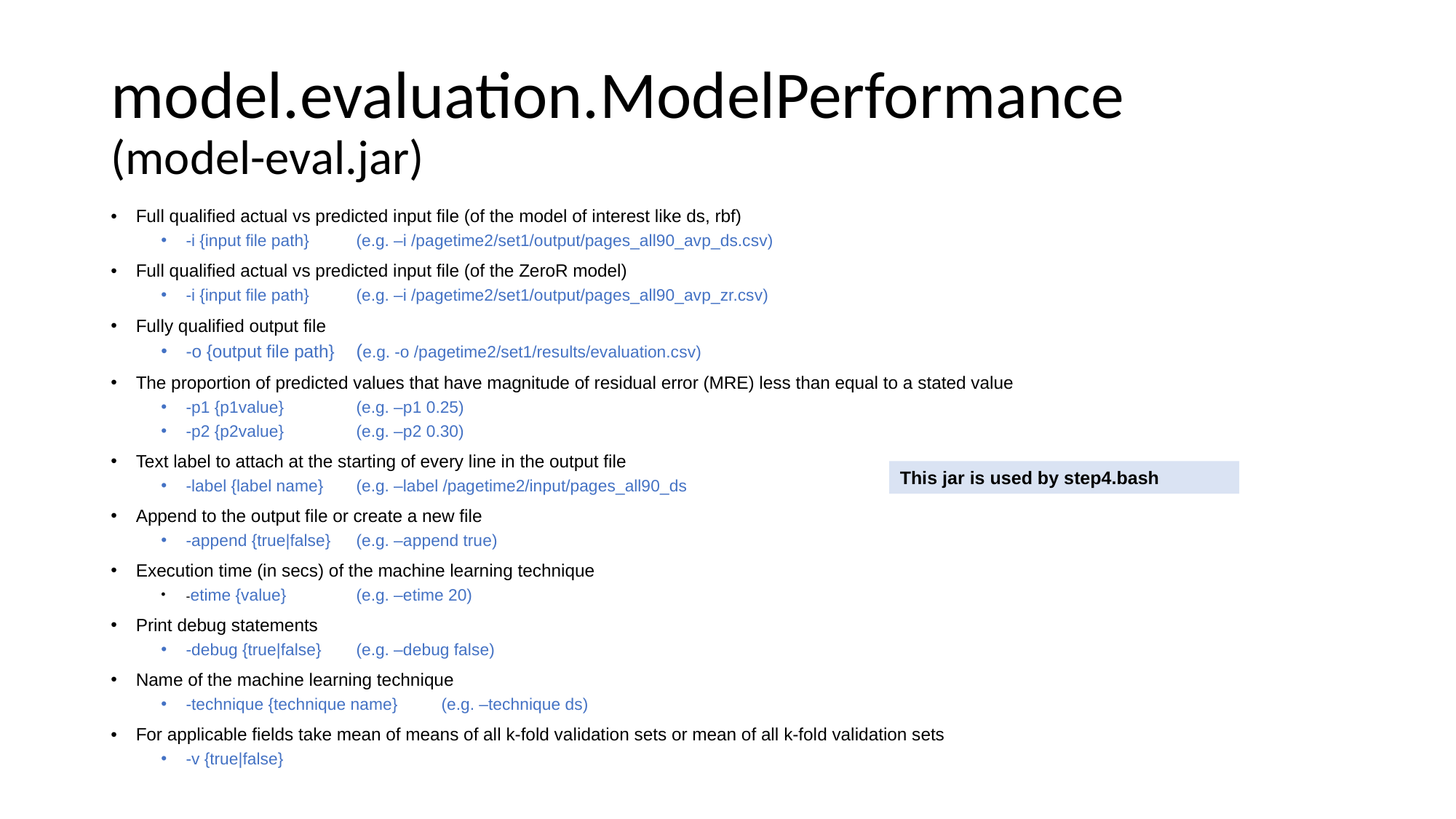

# model.evaluation.ModelPerformance (model-eval.jar)
Full qualified actual vs predicted input file (of the model of interest like ds, rbf)
-i {input file path}		(e.g. –i /pagetime2/set1/output/pages_all90_avp_ds.csv)
Full qualified actual vs predicted input file (of the ZeroR model)
-i {input file path}		(e.g. –i /pagetime2/set1/output/pages_all90_avp_zr.csv)
Fully qualified output file
-o {output file path} 	(e.g. -o /pagetime2/set1/results/evaluation.csv)
The proportion of predicted values that have magnitude of residual error (MRE) less than equal to a stated value
-p1 {p1value}		(e.g. –p1 0.25)
-p2 {p2value}		(e.g. –p2 0.30)
Text label to attach at the starting of every line in the output file
-label {label name}	(e.g. –label /pagetime2/input/pages_all90_ds
Append to the output file or create a new file
-append {true|false}	(e.g. –append true)
Execution time (in secs) of the machine learning technique
-etime {value}		(e.g. –etime 20)
Print debug statements
-debug {true|false}	(e.g. –debug false)
Name of the machine learning technique
-technique {technique name}	(e.g. –technique ds)
For applicable fields take mean of means of all k-fold validation sets or mean of all k-fold validation sets
-v {true|false}

This jar is used by step4.bash